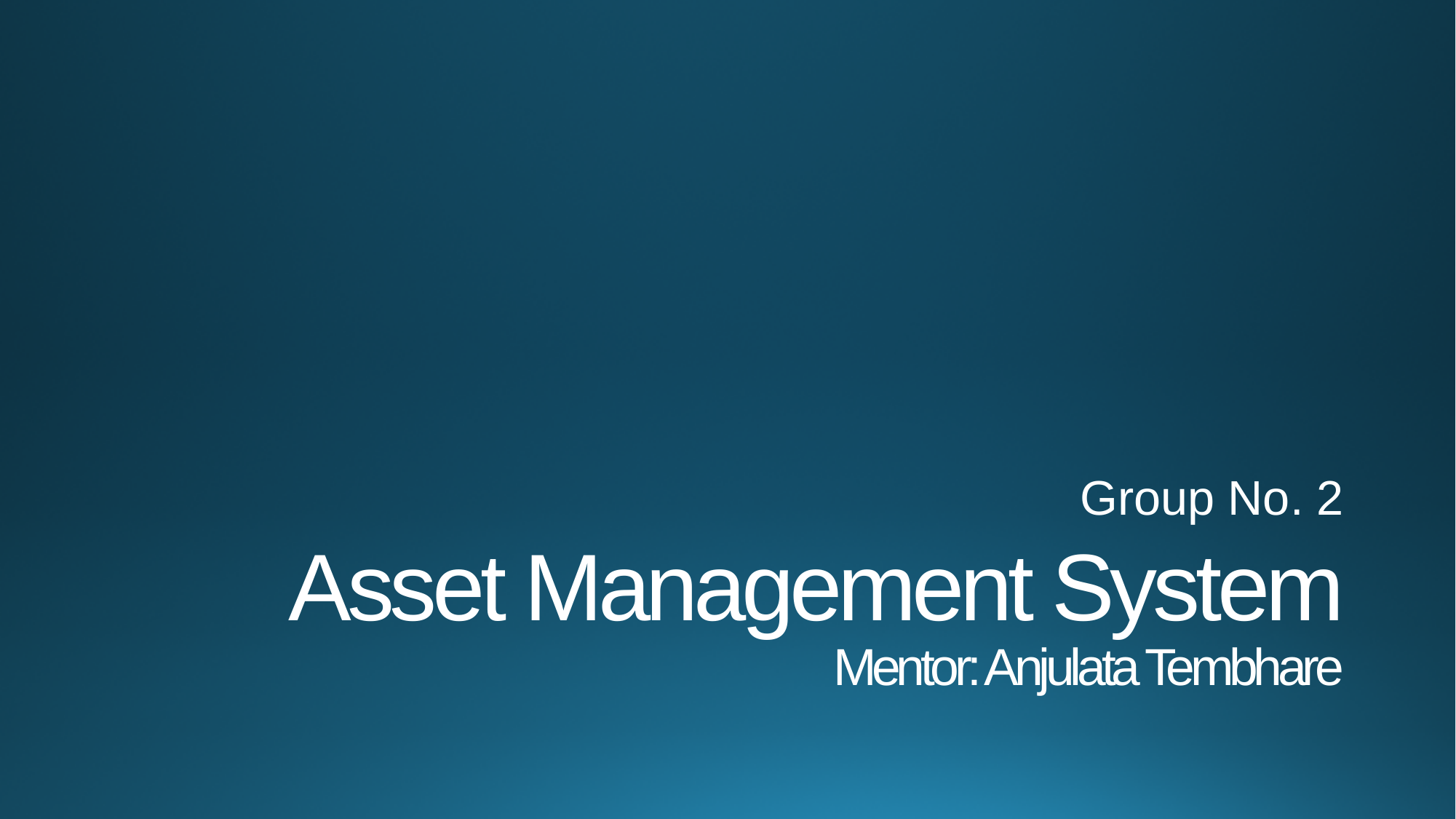

Group No. 2
# Asset Management System Mentor: Anjulata Tembhare